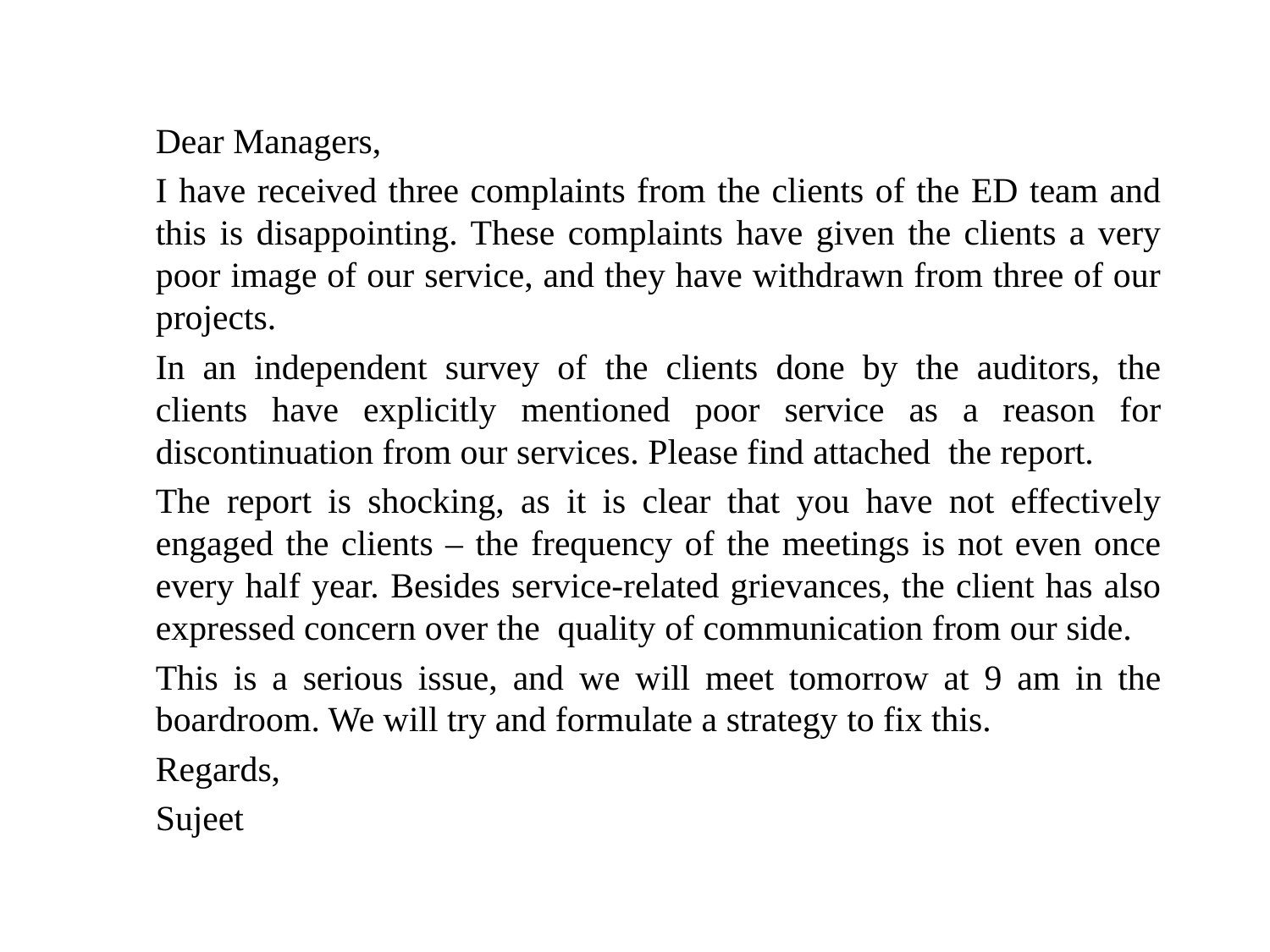

Dear Managers,
	I have received three complaints from the clients of the ED team and this is disappointing. These complaints have given the clients a very poor image of our service, and they have withdrawn from three of our projects.
	In an independent survey of the clients done by the auditors, the clients have explicitly mentioned poor service as a reason for discontinuation from our services. Please find attached  the report.
	The report is shocking, as it is clear that you have not effectively engaged the clients – the frequency of the meetings is not even once every half year. Besides service-related grievances, the client has also expressed concern over the  quality of communication from our side.
	This is a serious issue, and we will meet tomorrow at 9 am in the boardroom. We will try and formulate a strategy to fix this.
	Regards,
	Sujeet